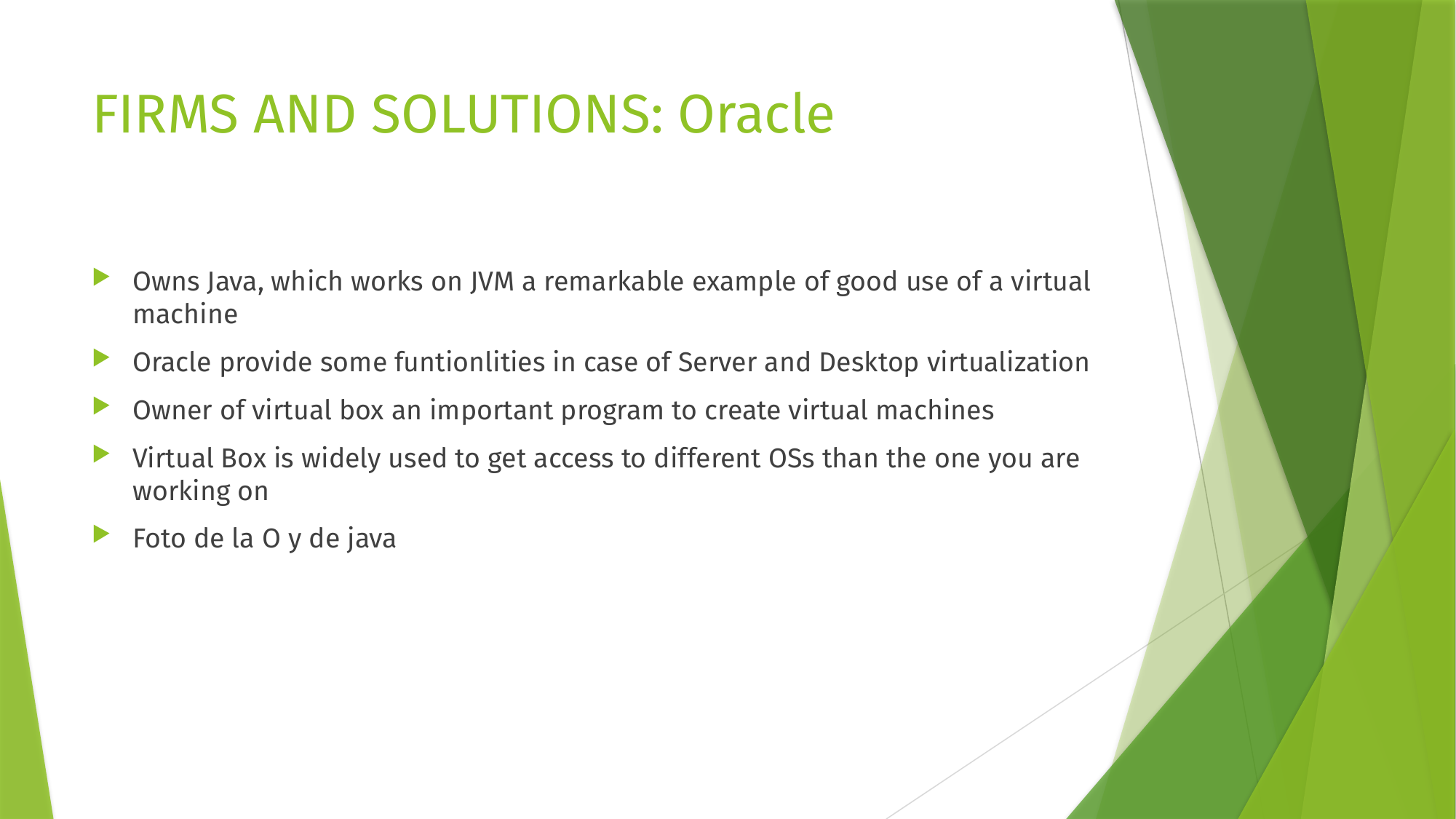

# FIRMS AND SOLUTIONS: Oracle
Owns Java, which works on JVM a remarkable example of good use of a virtual machine
Oracle provide some funtionlities in case of Server and Desktop virtualization
Owner of virtual box an important program to create virtual machines
Virtual Box is widely used to get access to different OSs than the one you are working on
Foto de la O y de java